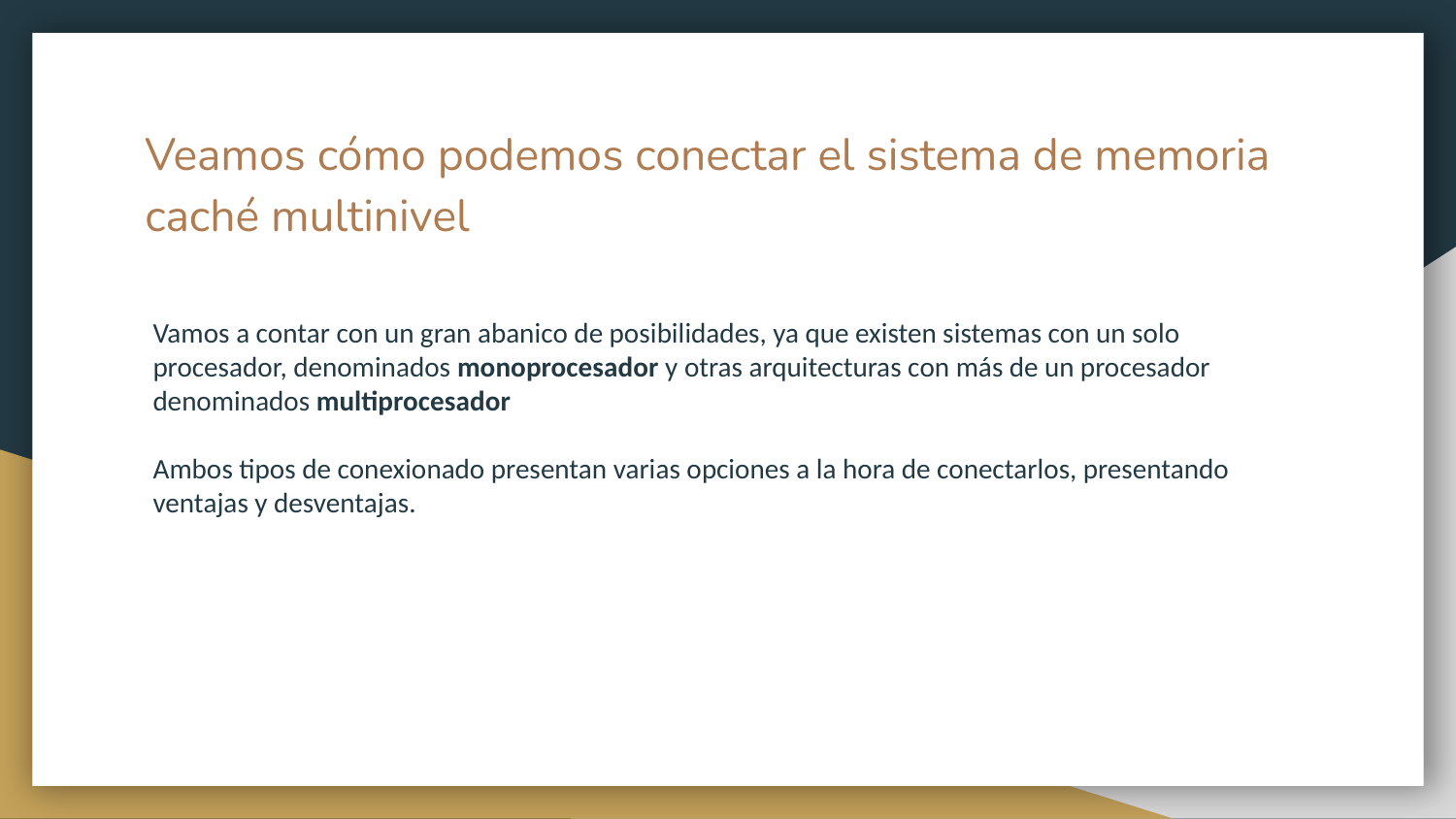

# Veamos cómo podemos conectar el sistema de memoria caché multinivel
Vamos a contar con un gran abanico de posibilidades, ya que existen sistemas con un solo procesador, denominados monoprocesador y otras arquitecturas con más de un procesador denominados multiprocesador

Ambos tipos de conexionado presentan varias opciones a la hora de conectarlos, presentando ventajas y desventajas.